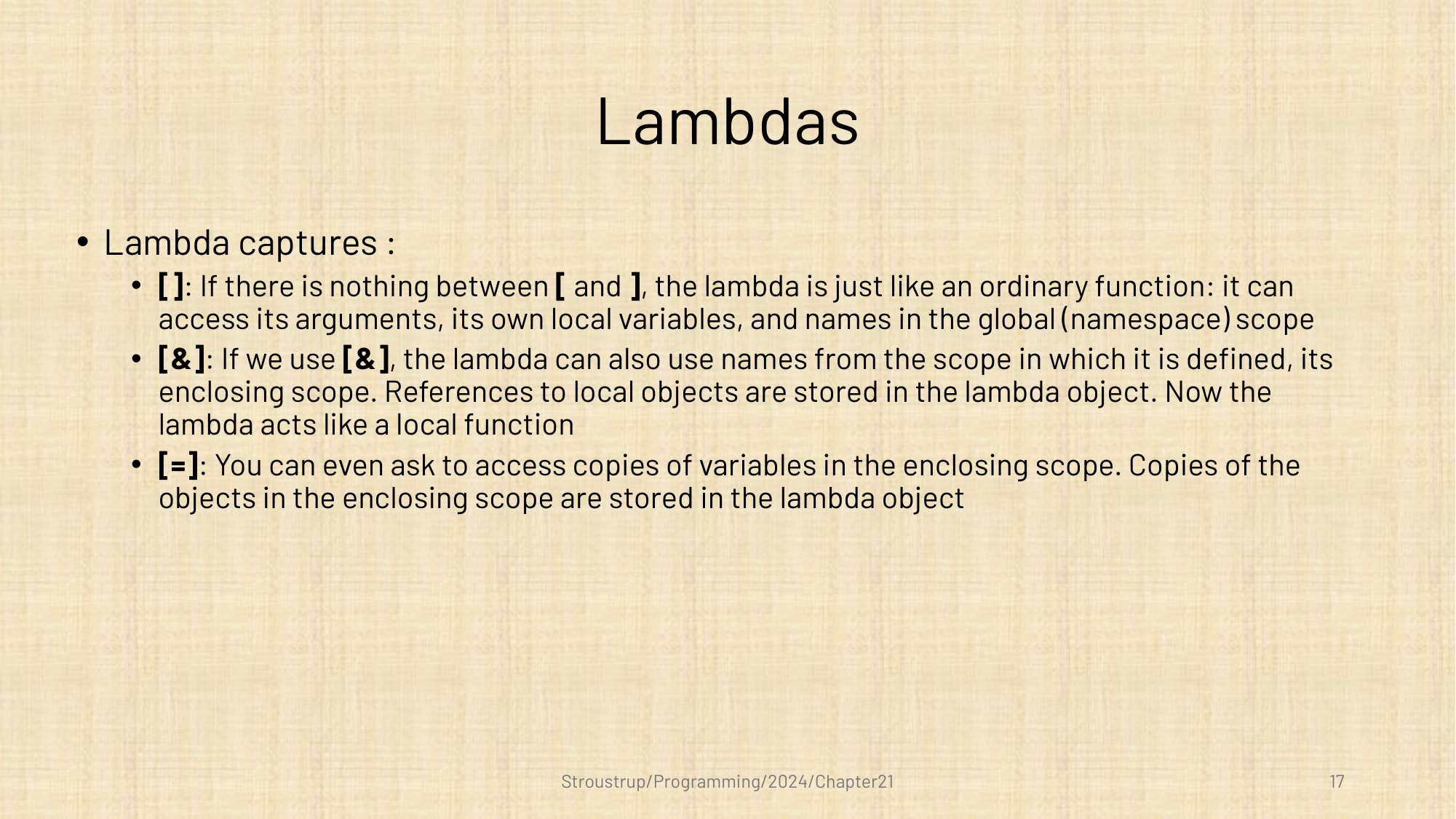

# Lambdas
Lambda captures :
[]: If there is nothing between [ and ], the lambda is just like an ordinary function: it can access its arguments, its own local variables, and names in the global (namespace) scope
[&]: If we use [&], the lambda can also use names from the scope in which it is defined, its enclosing scope. References to local objects are stored in the lambda object. Now the lambda acts like a local function
[=]: You can even ask to access copies of variables in the enclosing scope. Copies of the objects in the enclosing scope are stored in the lambda object

Stroustrup/Programming/2024/Chapter21
17